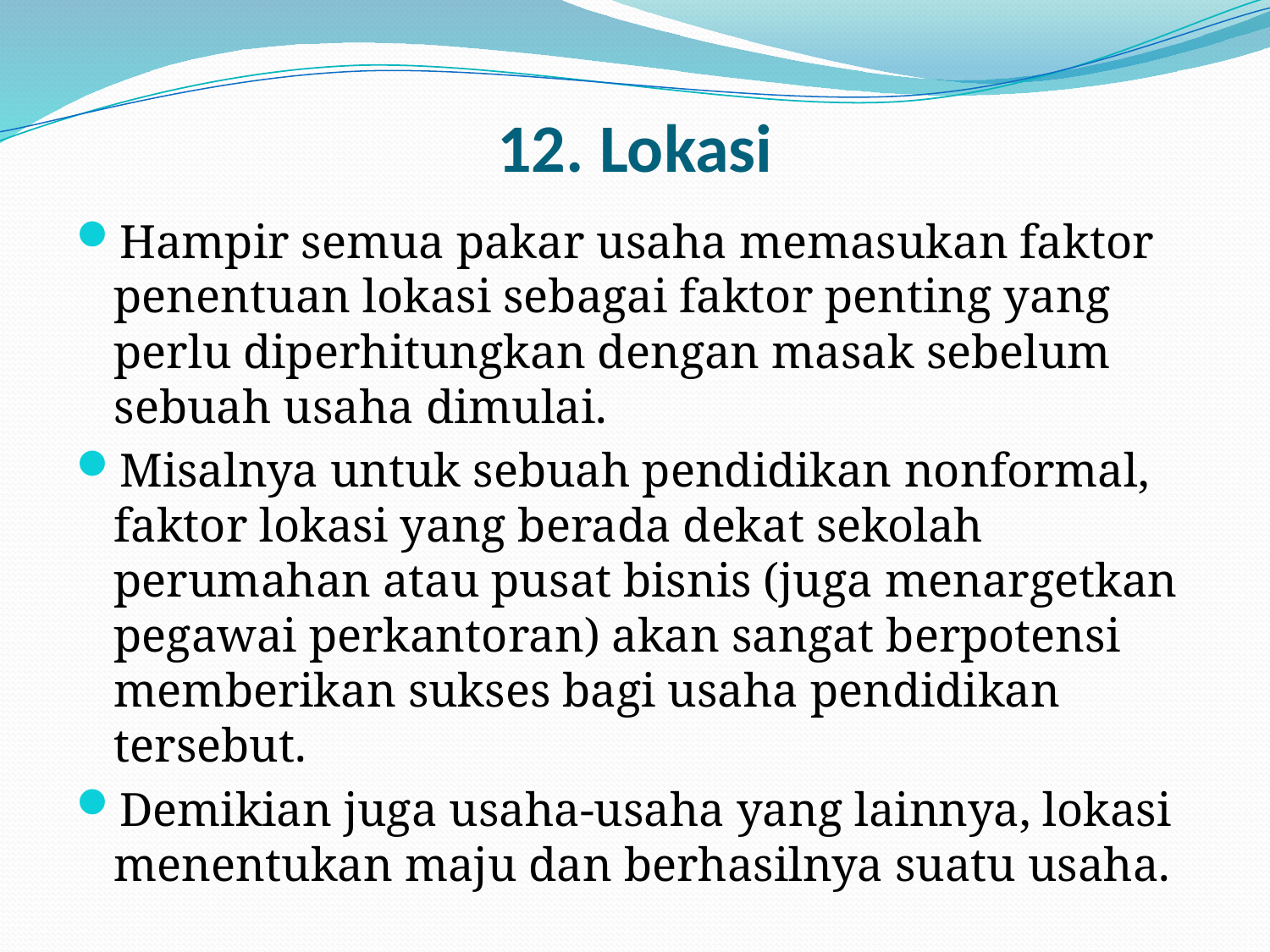

# 12. Lokasi
Hampir semua pakar usaha memasukan faktor penentuan lokasi sebagai faktor penting yang perlu diperhitungkan dengan masak sebelum sebuah usaha dimulai.
Misalnya untuk sebuah pendidikan nonformal, faktor lokasi yang berada dekat sekolah perumahan atau pusat bisnis (juga menargetkan pegawai perkantoran) akan sangat berpotensi memberikan sukses bagi usaha pendidikan tersebut.
Demikian juga usaha-usaha yang lainnya, lokasi menentukan maju dan berhasilnya suatu usaha.